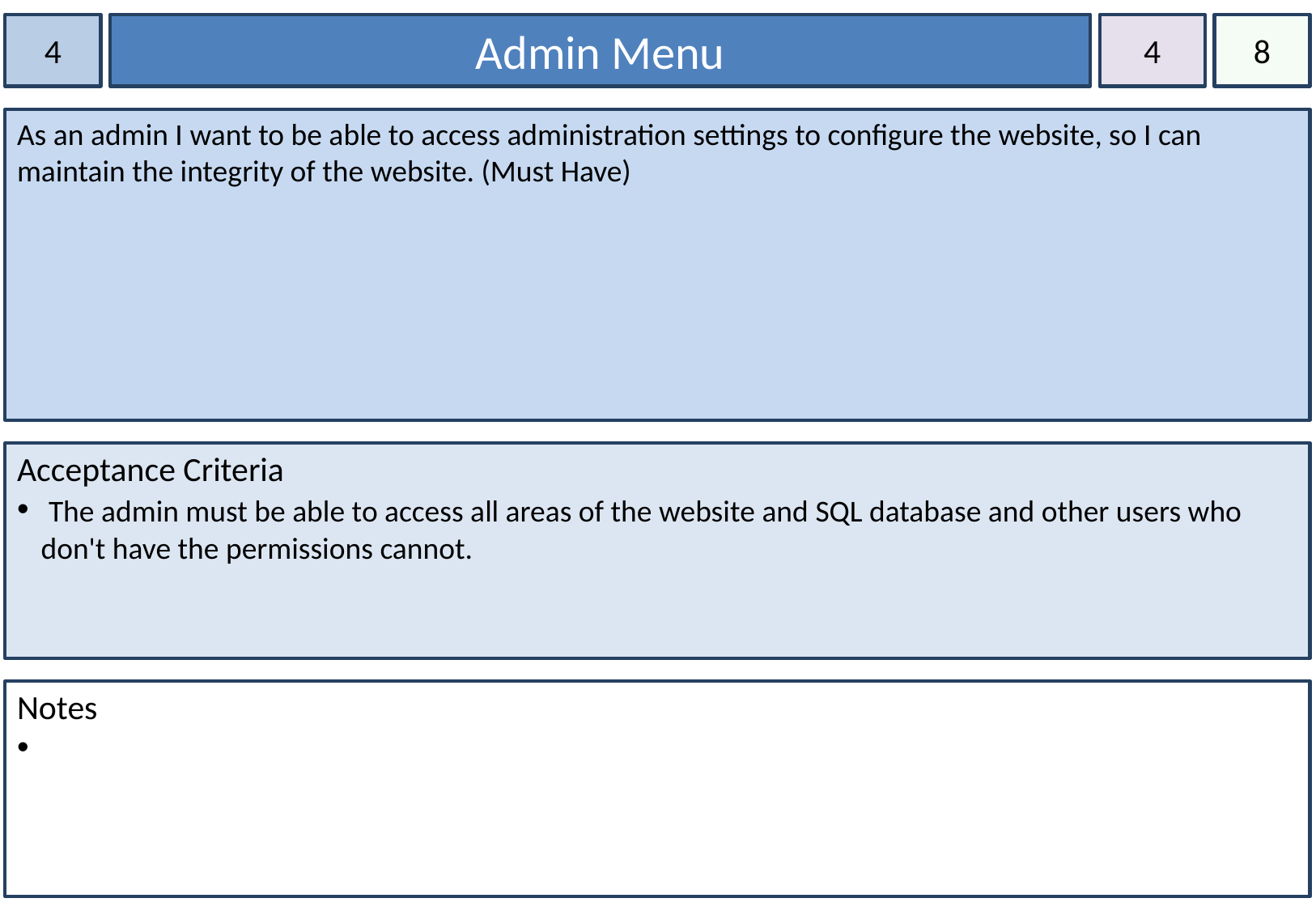

4
Admin Menu
4
8
As an admin I want to be able to access administration settings to configure the website, so I can maintain the integrity of the website. (Must Have)
Acceptance Criteria
 The admin must be able to access all areas of the website and SQL database and other users who don't have the permissions cannot.
Notes